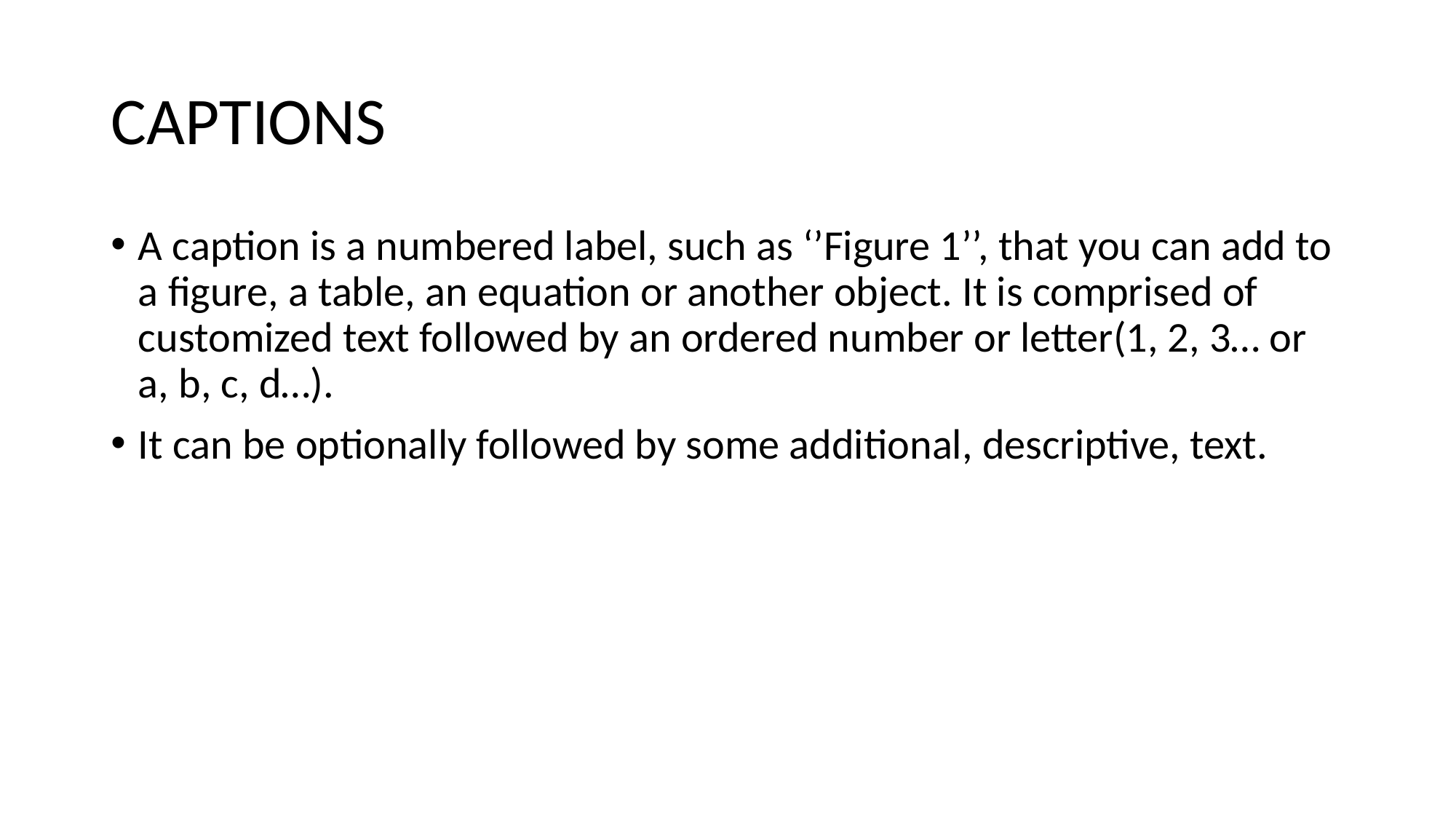

# CAPTIONS
A caption is a numbered label, such as ‘’Figure 1’’, that you can add to a figure, a table, an equation or another object. It is comprised of customized text followed by an ordered number or letter(1, 2, 3… or a, b, c, d…).
It can be optionally followed by some additional, descriptive, text.